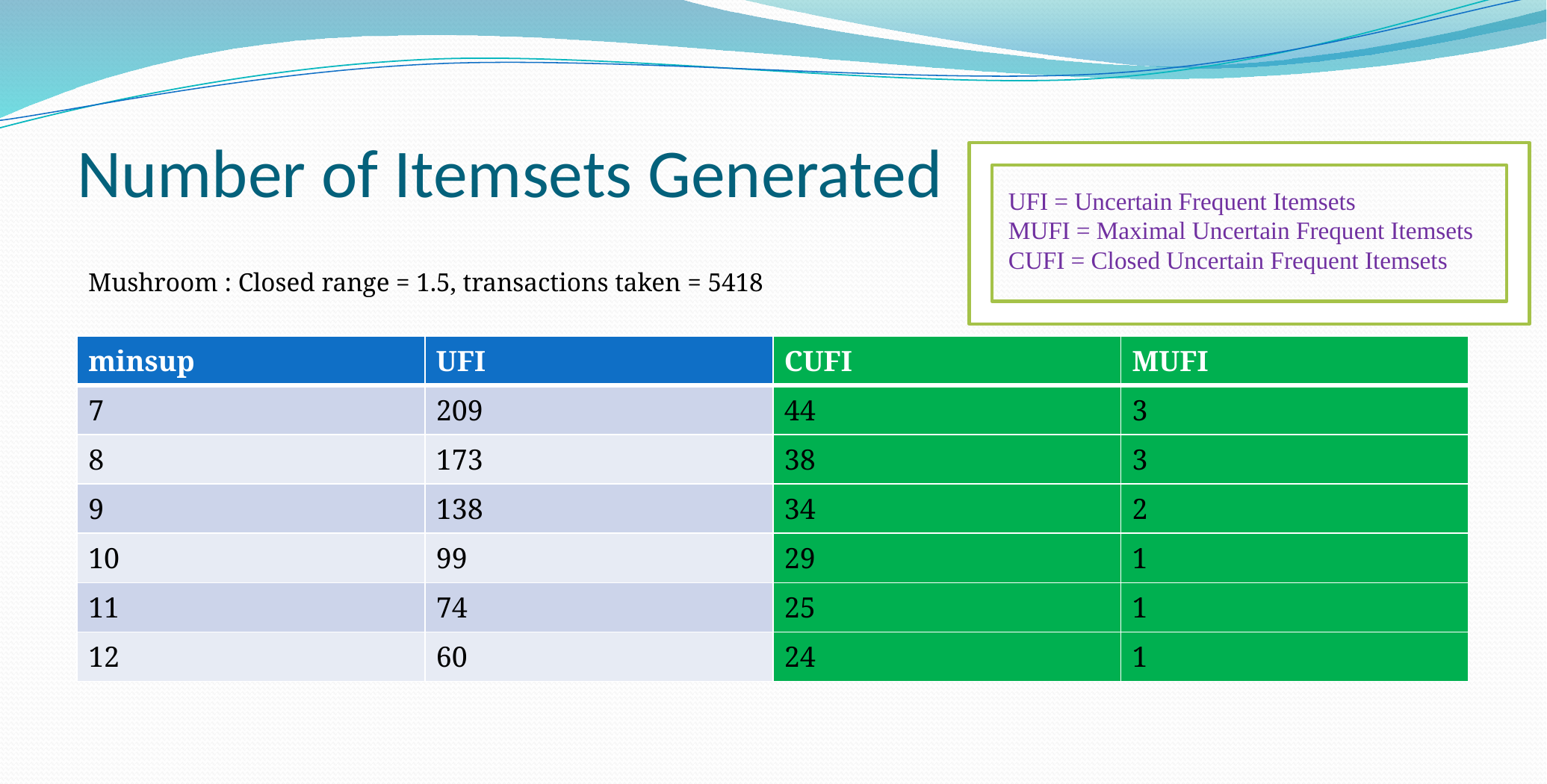

# Number of Itemsets Generated

UFI = Uncertain Frequent Itemsets
MUFI = Maximal Uncertain Frequent Itemsets
CUFI = Closed Uncertain Frequent Itemsets
Mushroom : Closed range = 1.5, transactions taken = 5418
| minsup | UFI | CUFI | MUFI |
| --- | --- | --- | --- |
| 7 | 209 | 44 | 3 |
| 8 | 173 | 38 | 3 |
| 9 | 138 | 34 | 2 |
| 10 | 99 | 29 | 1 |
| 11 | 74 | 25 | 1 |
| 12 | 60 | 24 | 1 |